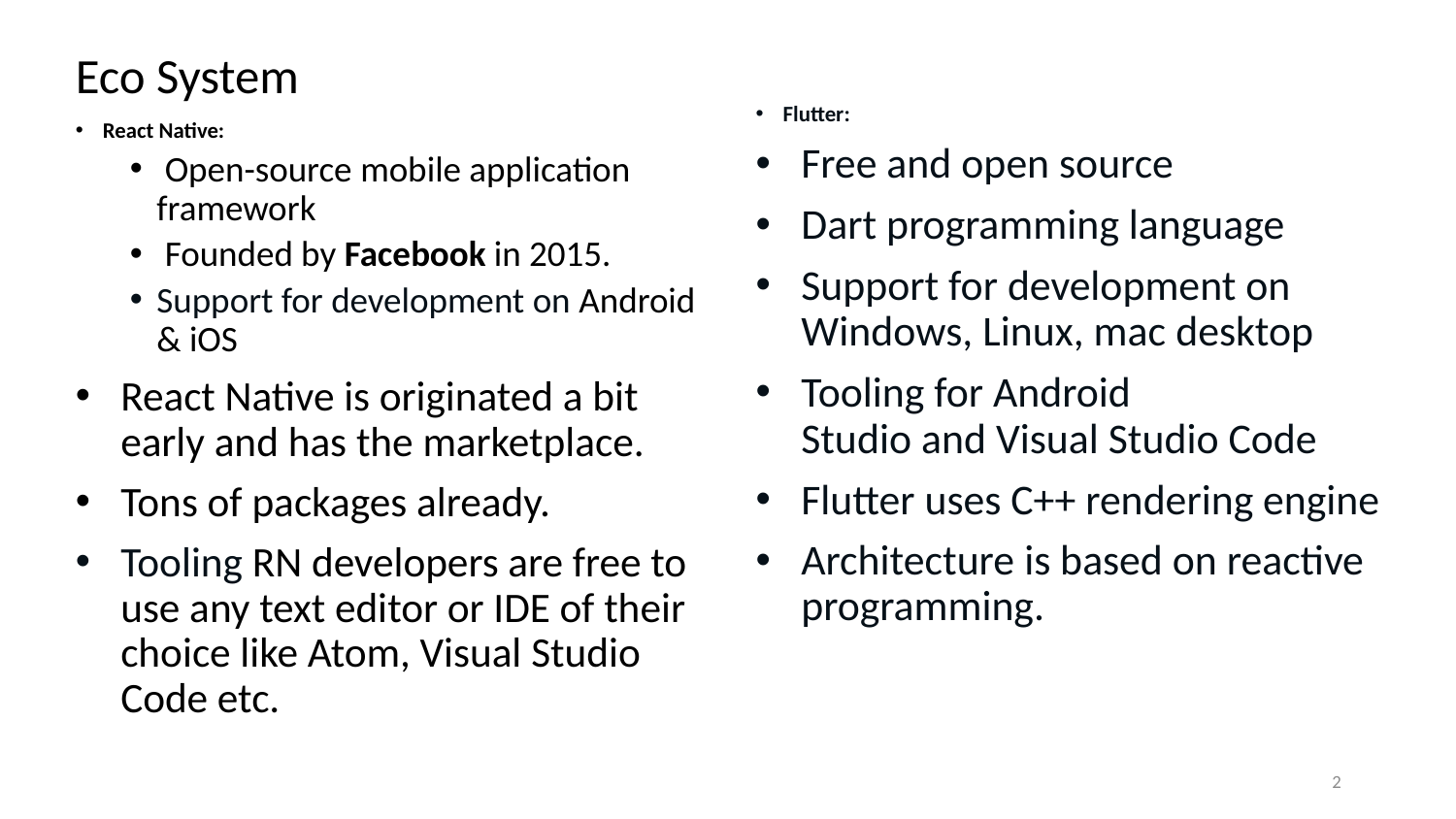

# Eco System
Flutter:
Free and open source
Dart programming language
Support for development on Windows, Linux, mac desktop
Tooling for Android Studio and Visual Studio Code
Flutter uses C++ rendering engine
Architecture is based on reactive programming.

React Native:
 Open-source mobile application framework
 Founded by Facebook in 2015.
Support for development on Android & iOS
React Native is originated a bit early and has the marketplace.
Tons of packages already.
Tooling RN developers are free to use any text editor or IDE of their choice like Atom, Visual Studio Code etc.

2